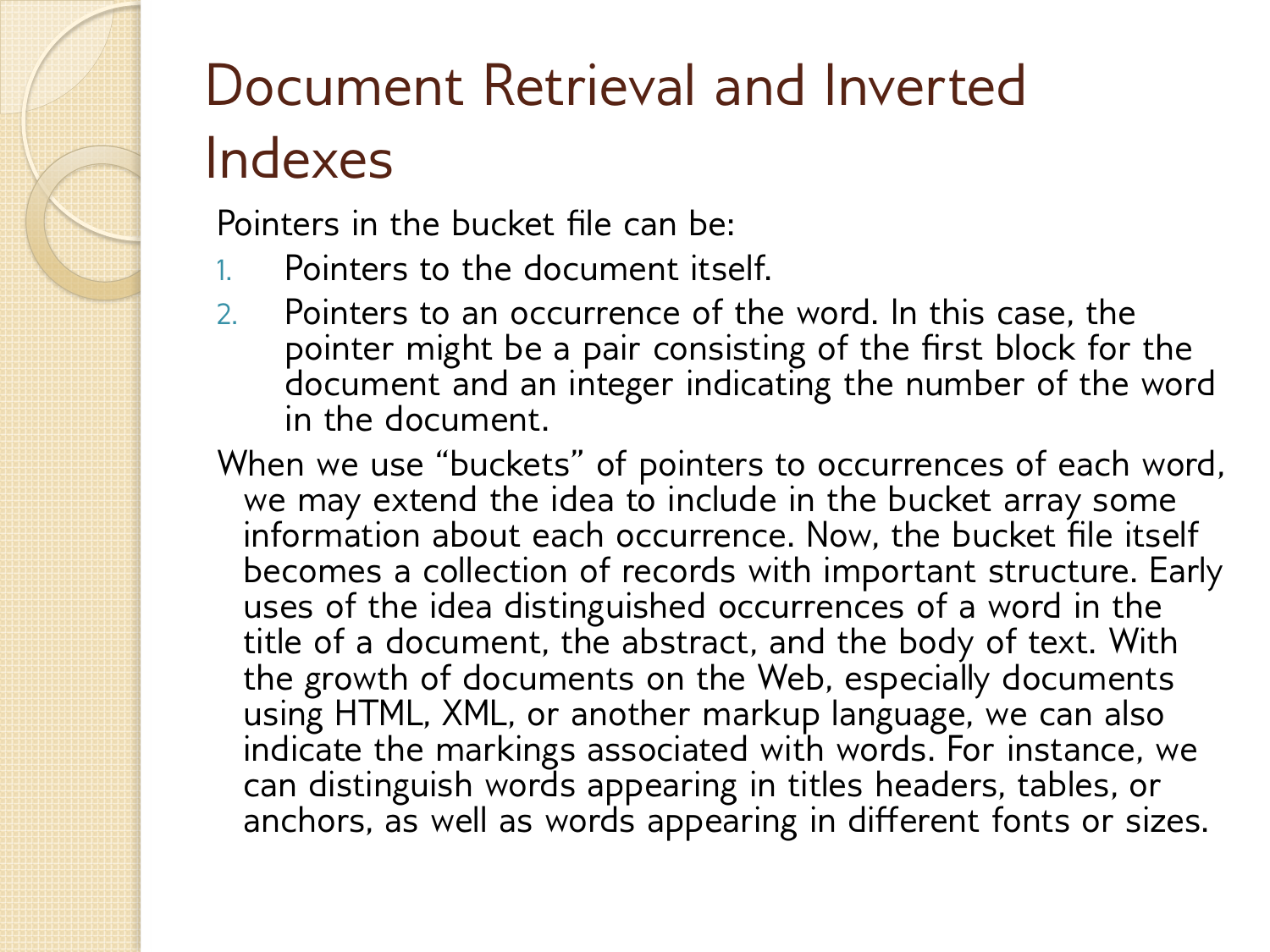

# Document Retrieval and Inverted Indexes
Pointers in the bucket file can be:
Pointers to the document itself.
Pointers to an occurrence of the word. In this case, the pointer might be a pair consisting of the first block for the document and an integer indicating the number of the word in the document.
When we use “buckets” of pointers to occurrences of each word, we may extend the idea to include in the bucket array some information about each occurrence. Now, the bucket file itself becomes a collection of records with important structure. Early uses of the idea distinguished occurrences of a word in the title of a document, the abstract, and the body of text. With the growth of documents on the Web, especially documents using HTML, XML, or another markup language, we can also indicate the markings associated with words. For instance, we can distinguish words appearing in titles headers, tables, or anchors, as well as words appearing in different fonts or sizes.